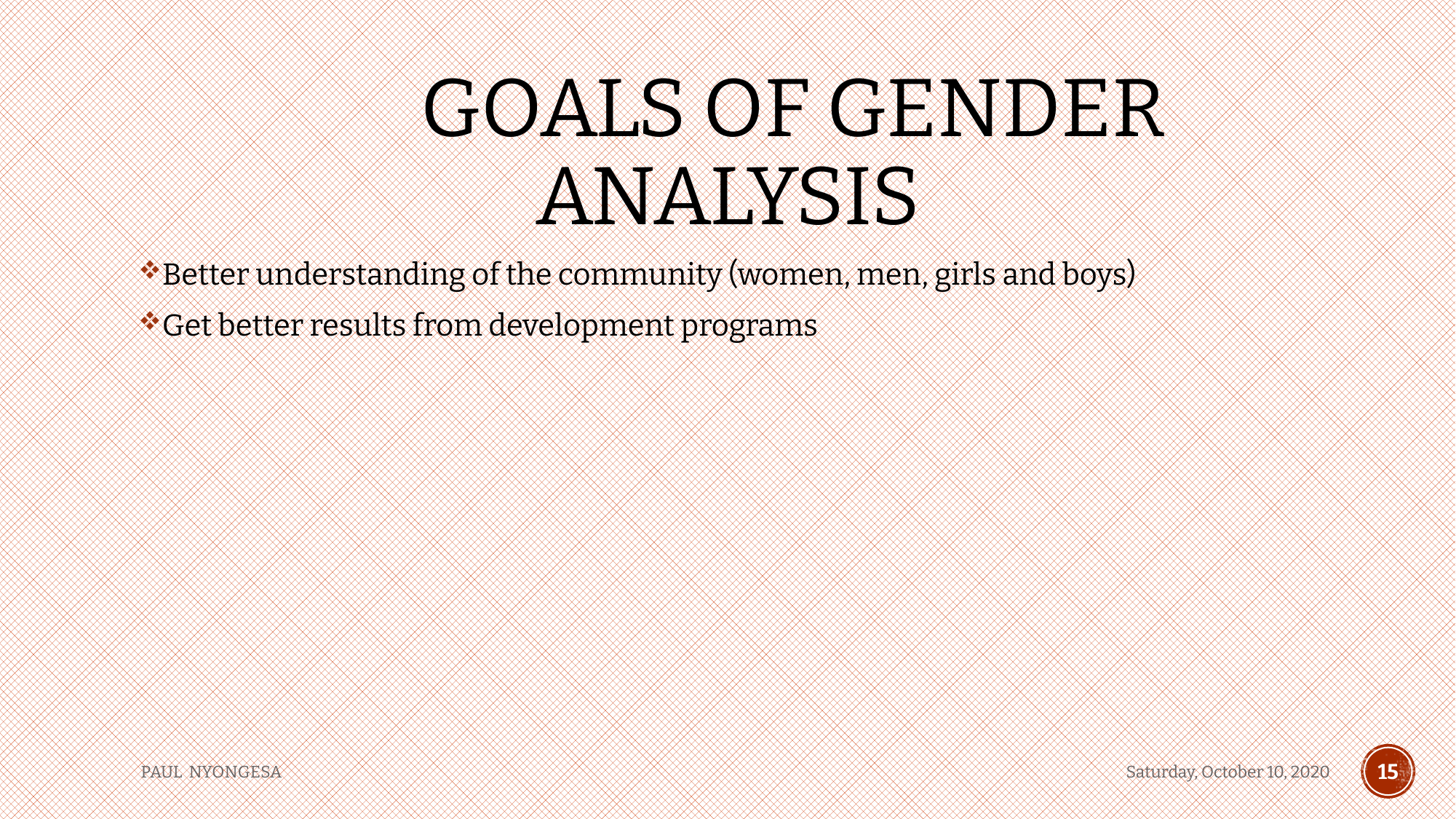

# Goals of Gender Analysis
Better understanding of the community (women, men, girls and boys)
Get better results from development programs
PAUL  NYONGESA
Saturday, October 10, 2020
15